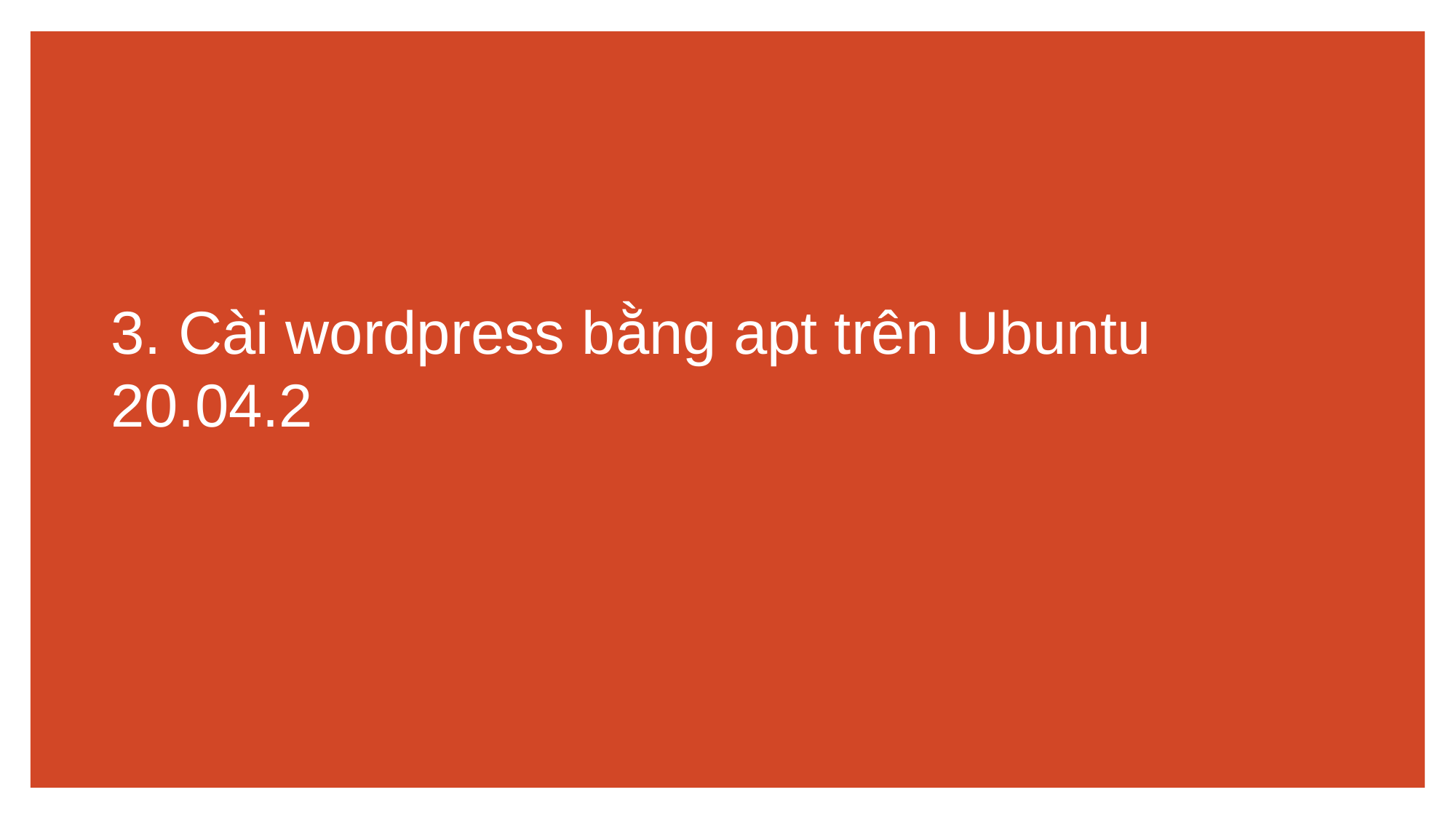

# 3. Cài wordpress bằng apt trên Ubuntu 20.04.2